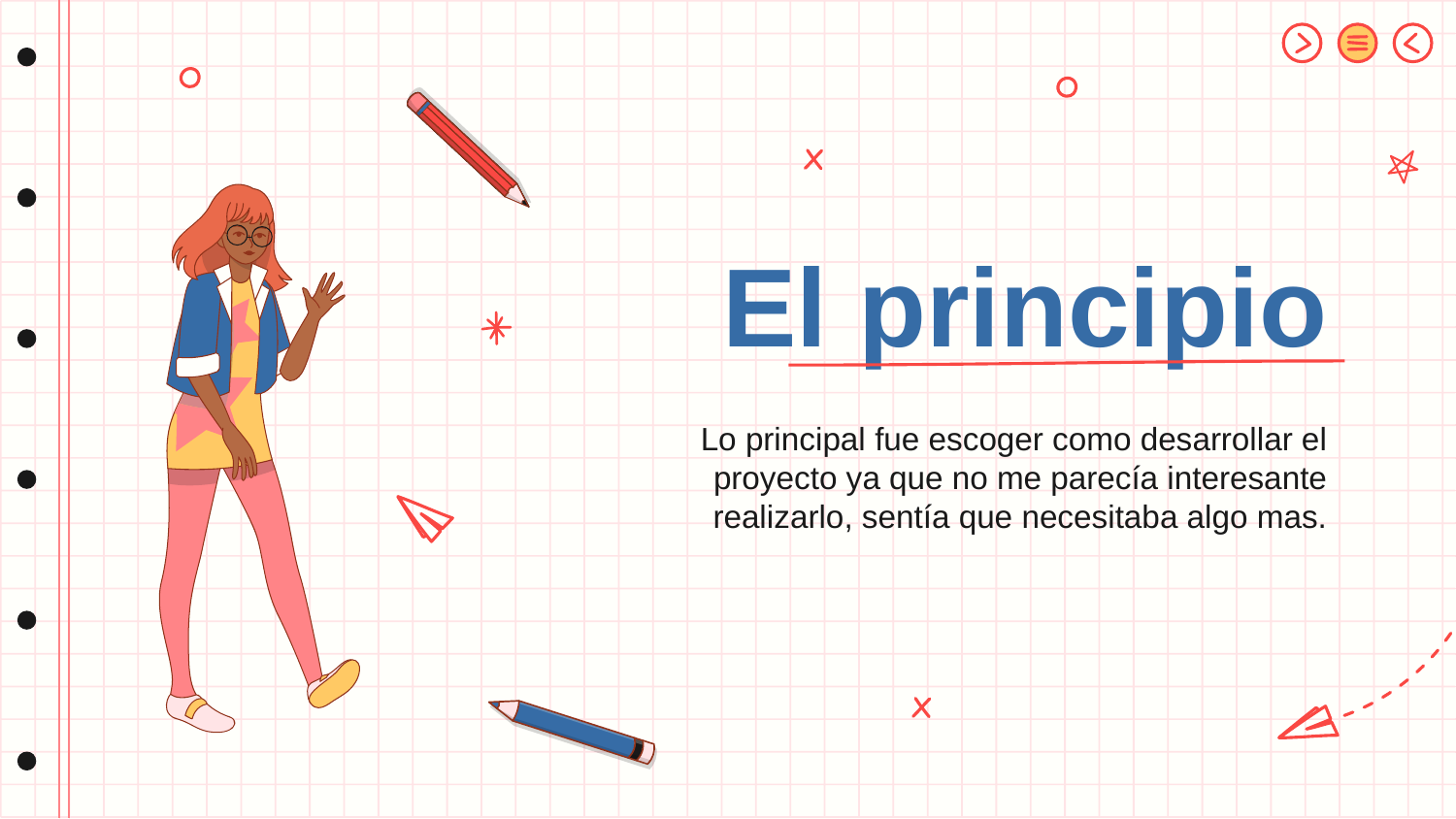

# El principio

Lo principal fue escoger como desarrollar el proyecto ya que no me parecía interesante realizarlo, sentía que necesitaba algo mas.